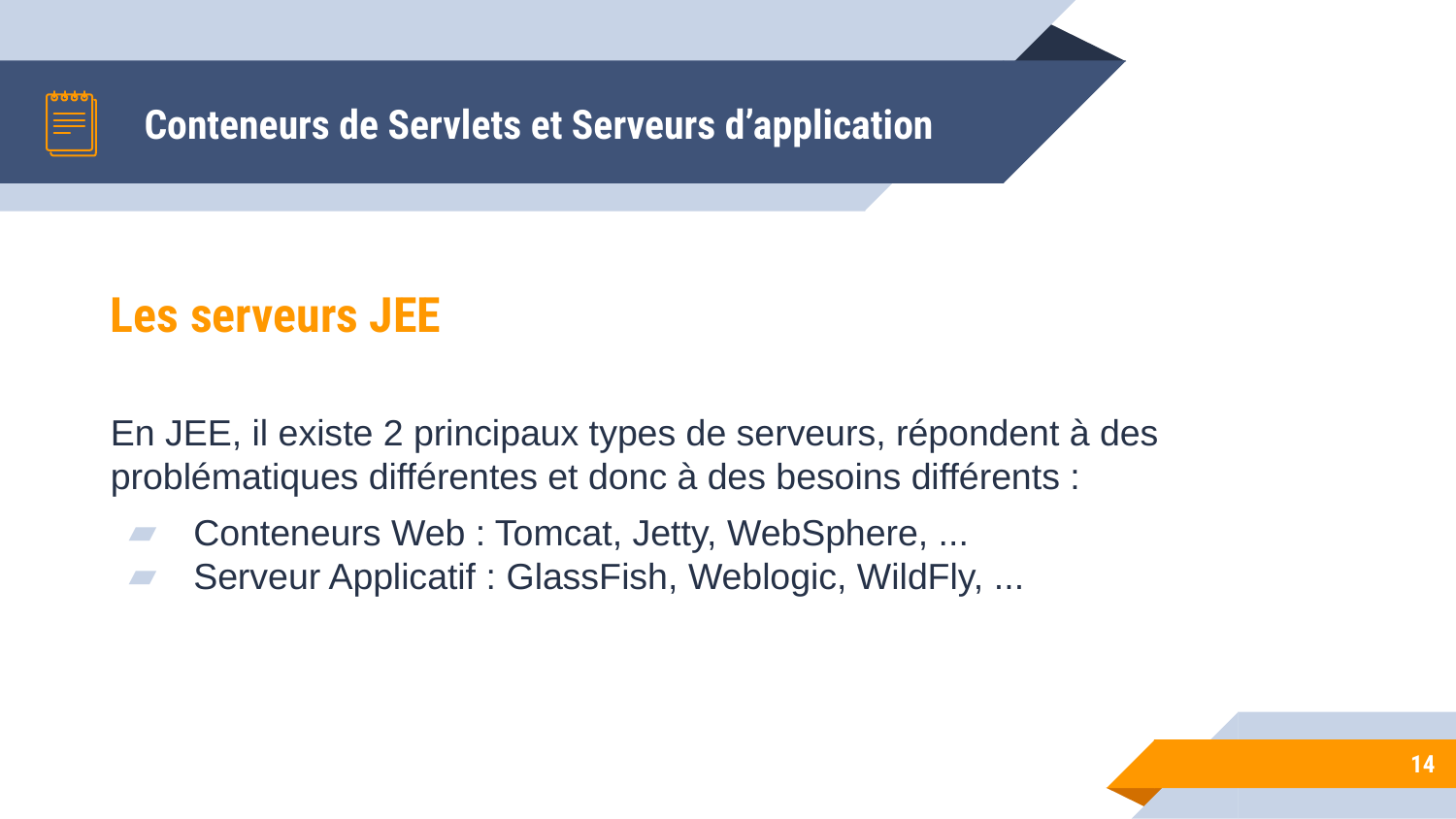

# Conteneurs de Servlets et Serveurs d’application

Les serveurs JEE

En JEE, il existe 2 principaux types de serveurs, répondent à des problématiques différentes et donc à des besoins différents :
 Conteneurs Web : Tomcat, Jetty, WebSphere, ...
 Serveur Applicatif : GlassFish, Weblogic, WildFly, ...

14